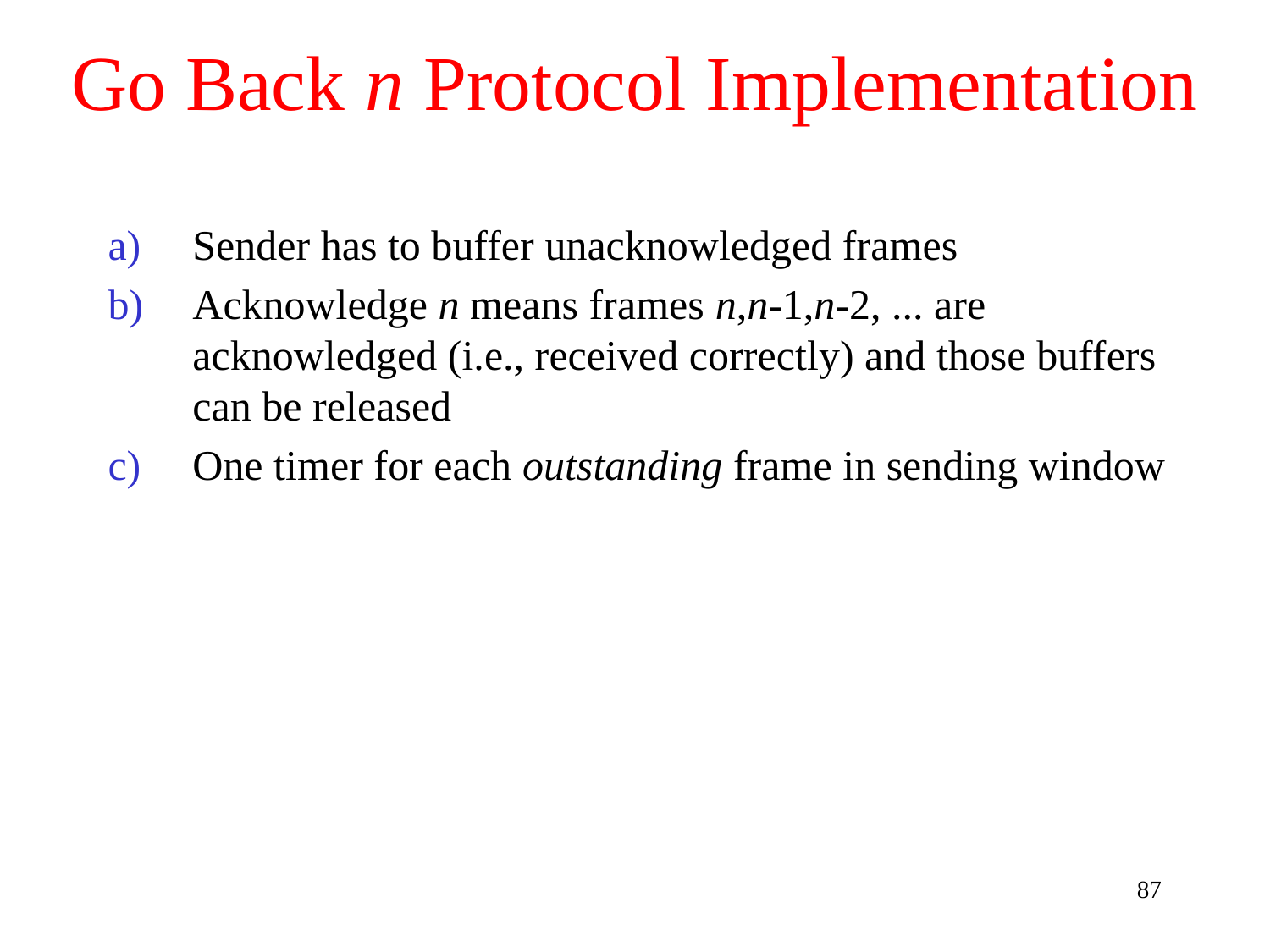

# Go Back n Protocol Implementation
Sender has to buffer unacknowledged frames
Acknowledge n means frames n,n-1,n-2, ... are acknowledged (i.e., received correctly) and those buffers can be released
One timer for each outstanding frame in sending window
87